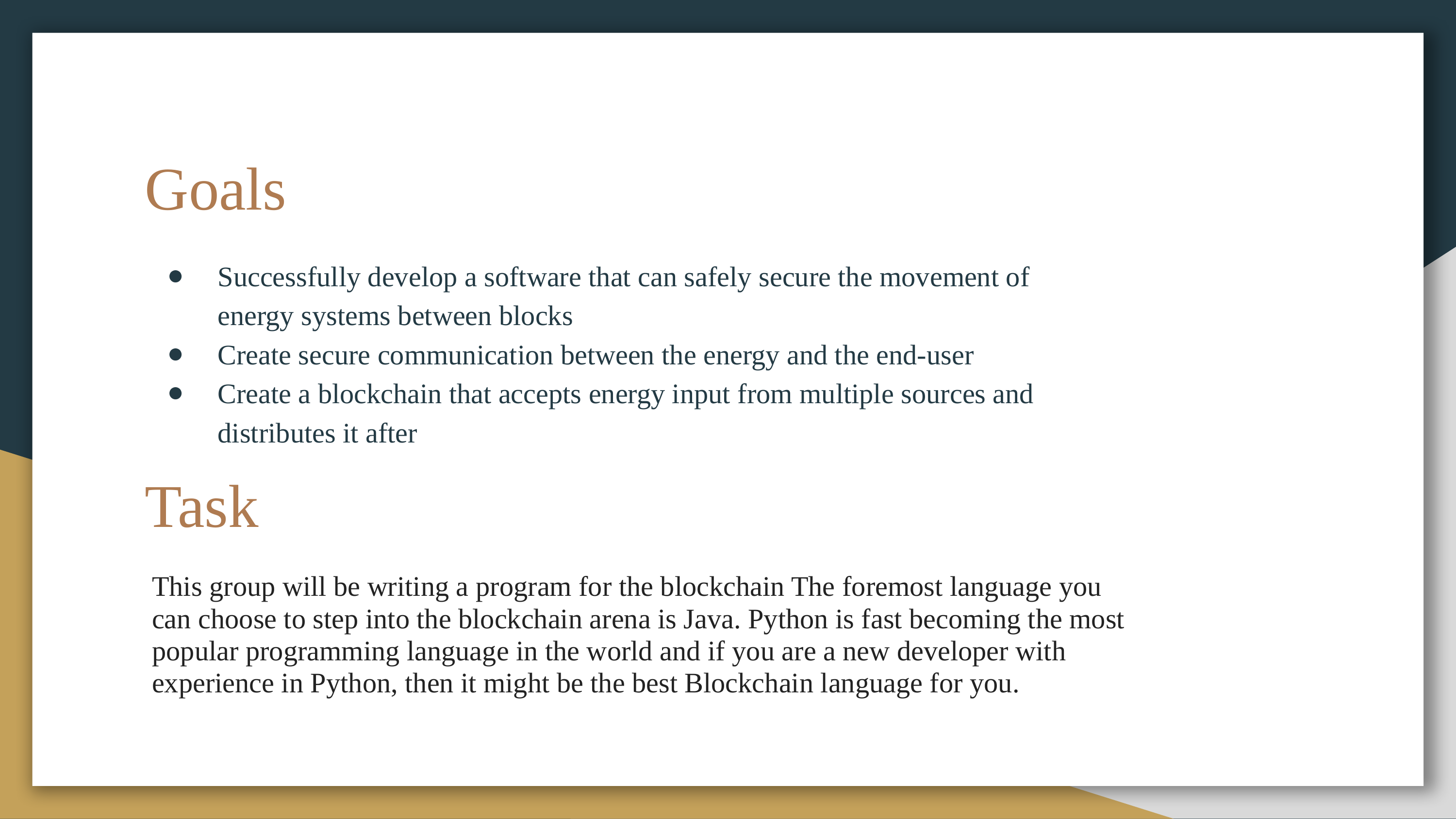

Goals & Task
# Goals
Successfully develop a software that can safely secure the movement of energy systems between blocks
Create secure communication between the energy and the end-user
Create a blockchain that accepts energy input from multiple sources and distributes it after
Task
This group will be writing a program for the blockchain The foremost language you can choose to step into the blockchain arena is Java. Python is fast becoming the most popular programming language in the world and if you are a new developer with experience in Python, then it might be the best Blockchain language for you.